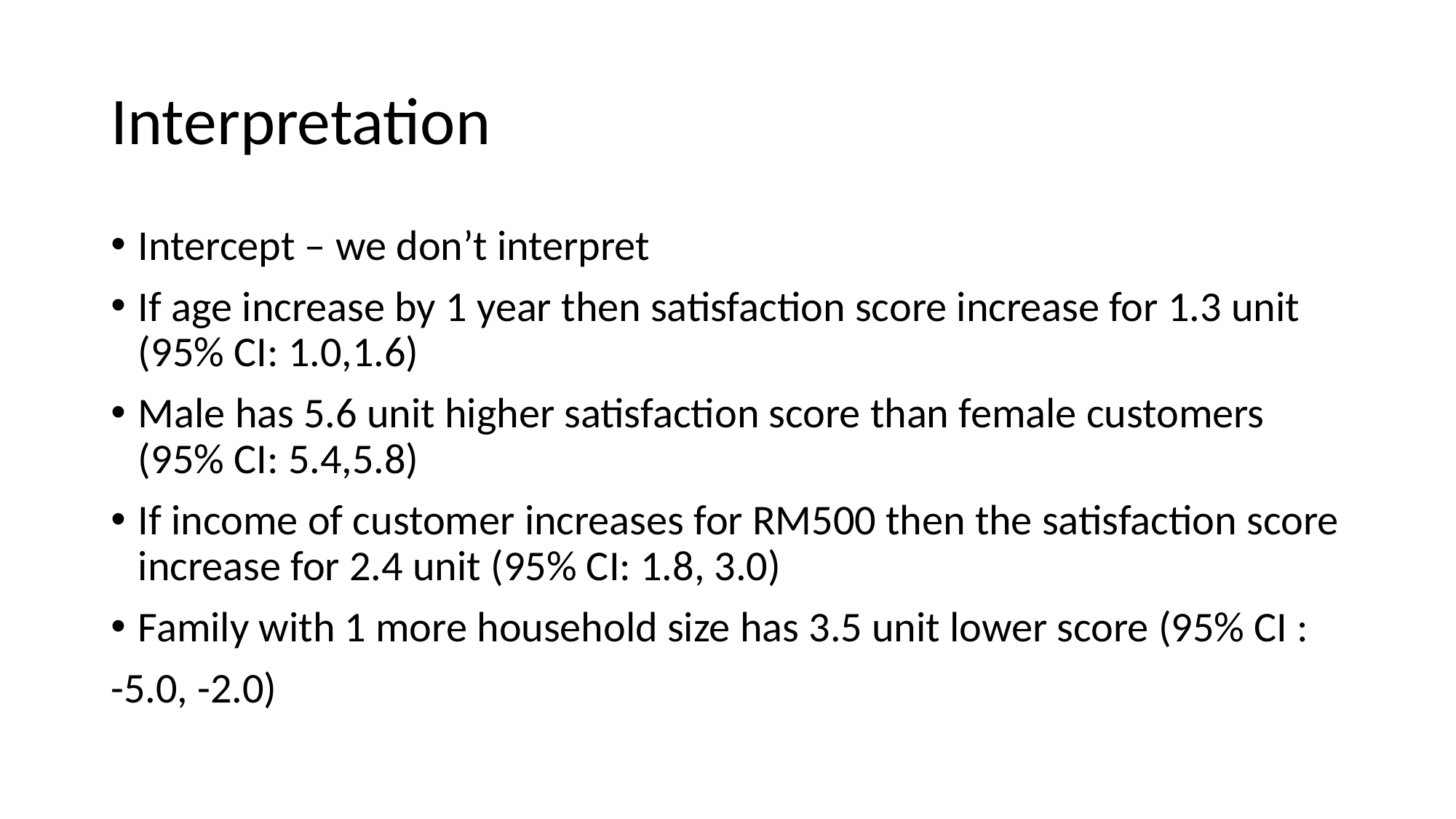

# Interpretation
Intercept – we don’t interpret
If age increase by 1 year then satisfaction score increase for 1.3 unit (95% CI: 1.0,1.6)
Male has 5.6 unit higher satisfaction score than female customers (95% CI: 5.4,5.8)
If income of customer increases for RM500 then the satisfaction score increase for 2.4 unit (95% CI: 1.8, 3.0)
Family with 1 more household size has 3.5 unit lower score (95% CI :
-5.0, -2.0)